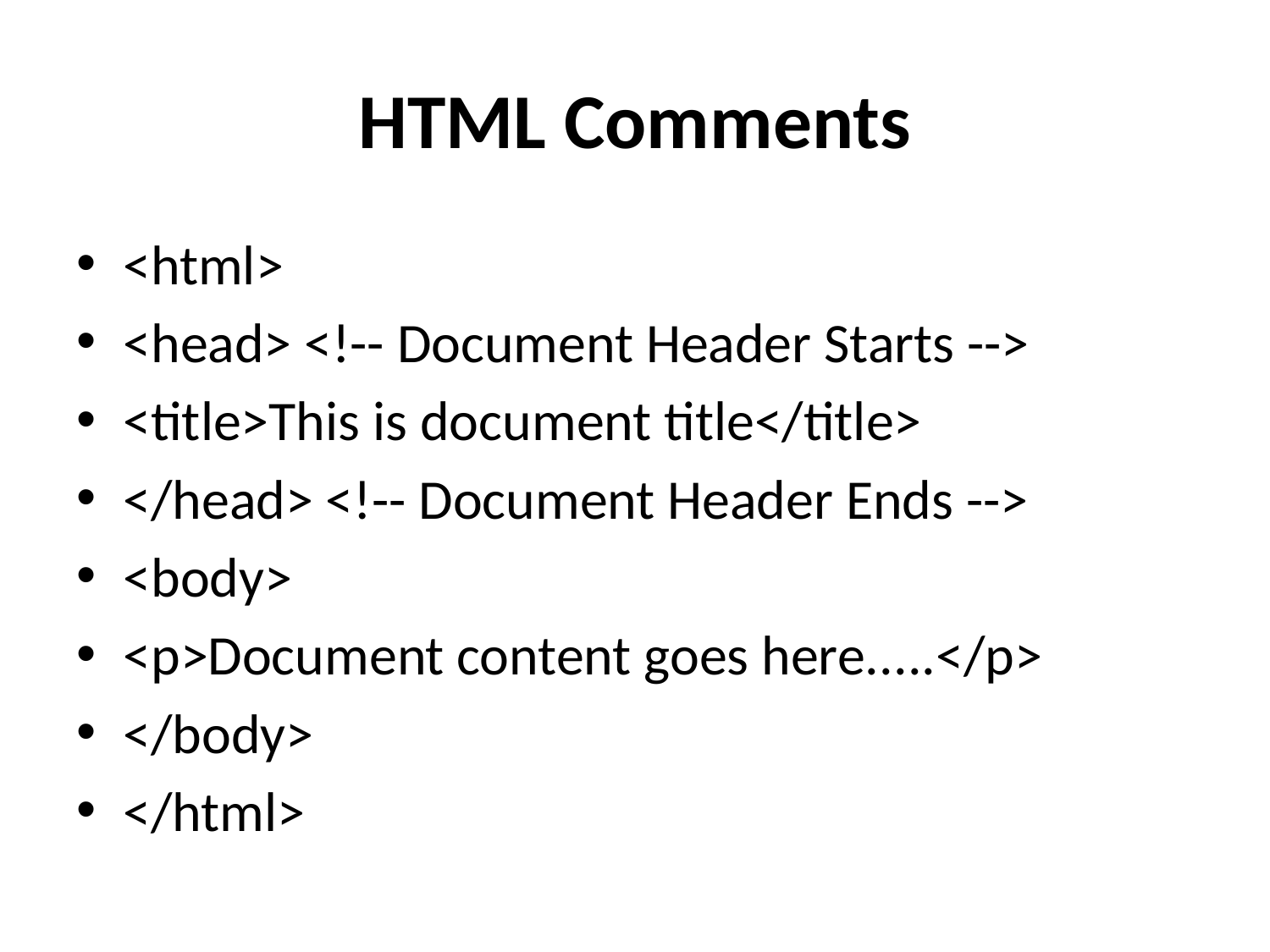

# HTML Comments
<html>
<head> <!-- Document Header Starts -->
<title>This is document title</title>
</head> <!-- Document Header Ends -->
<body>
<p>Document content goes here.....</p>
</body>
</html>